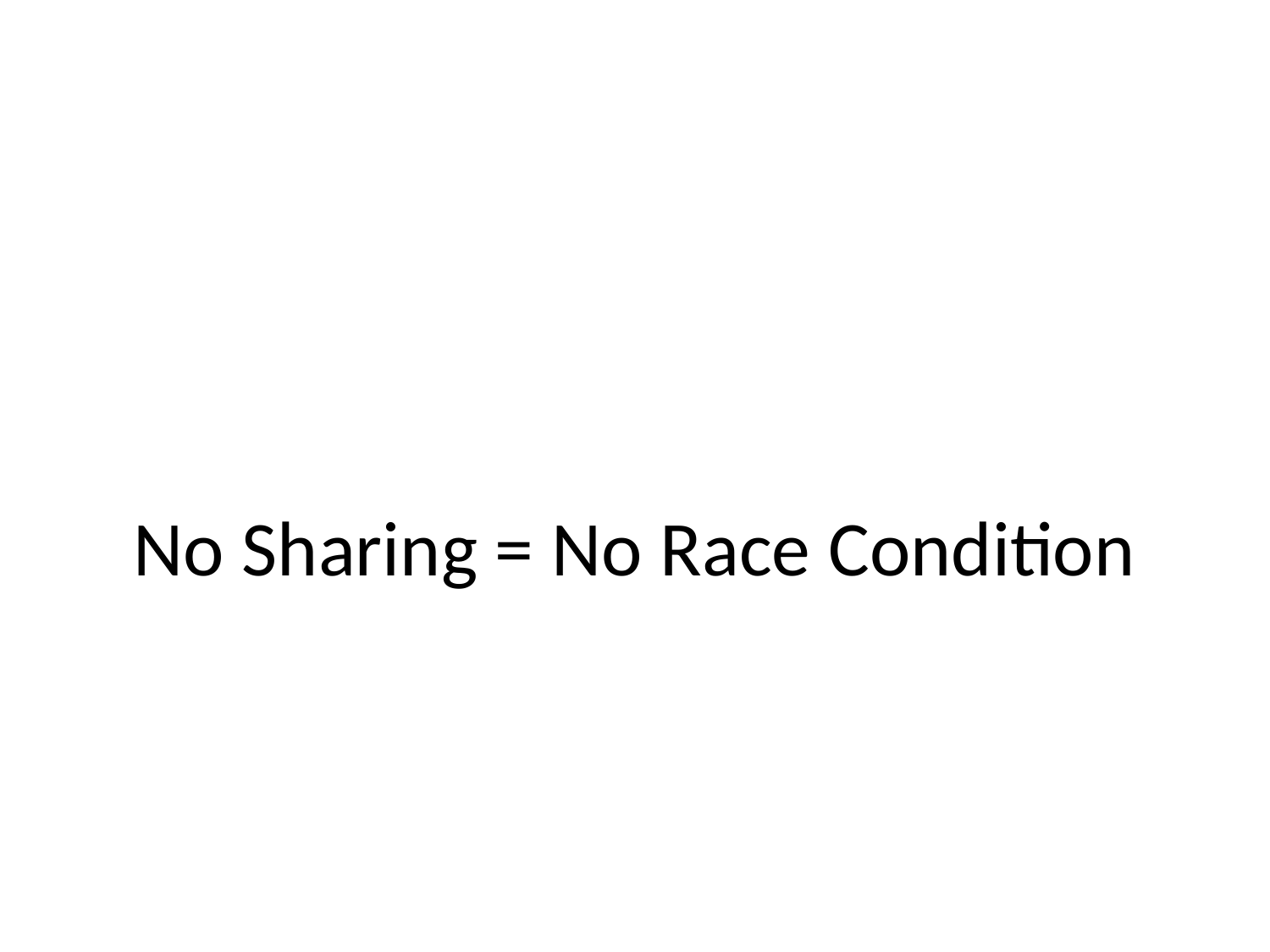

# No Sharing = No Race Condition